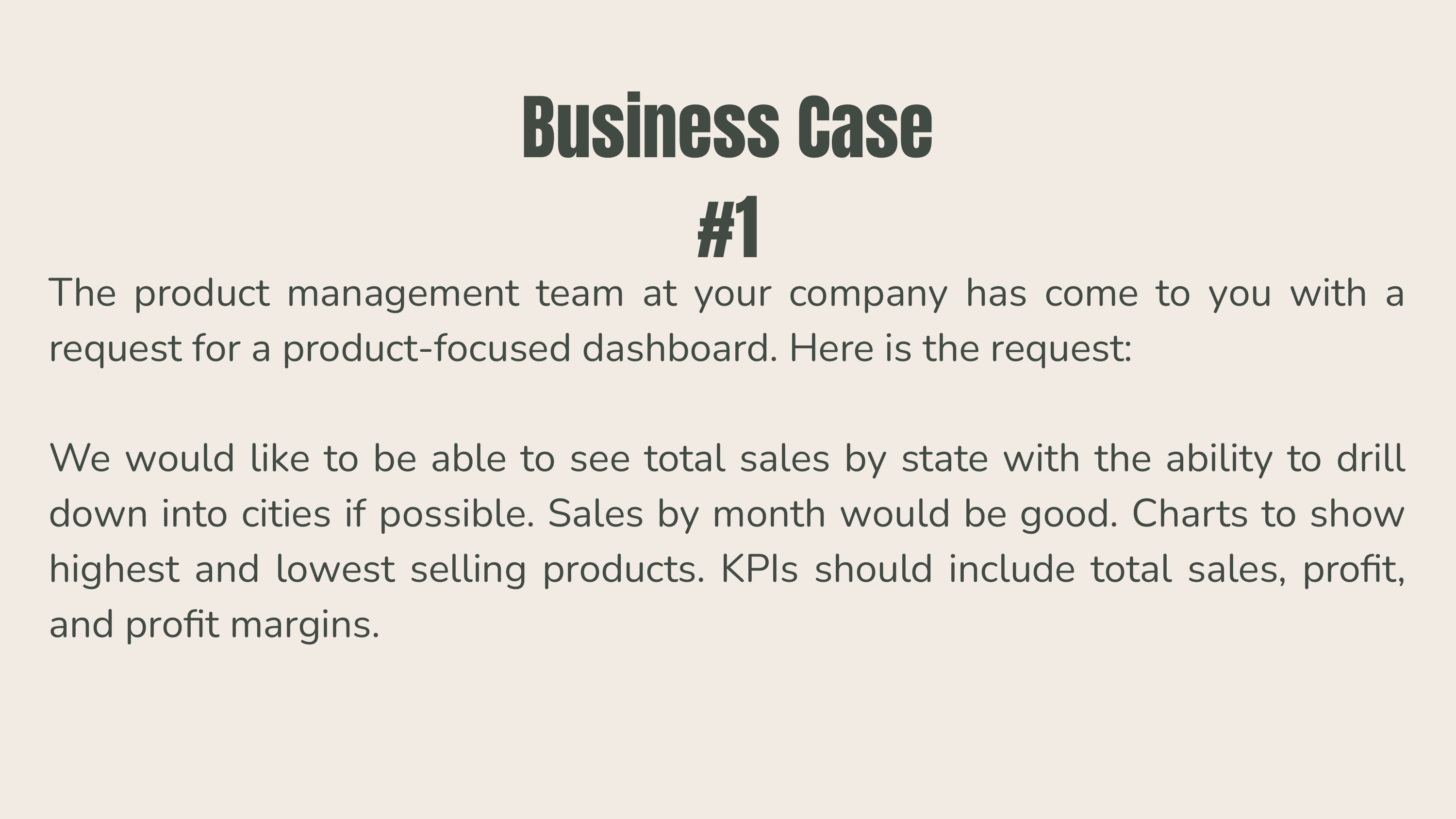

Business Case #1
The product management team at your company has come to you with a request for a product-focused dashboard. Here is the request:

We would like to be able to see total sales by state with the ability to drill down into cities if possible. Sales by month would be good. Charts to show highest and lowest selling products. KPIs should include total sales, profit, and profit margins.